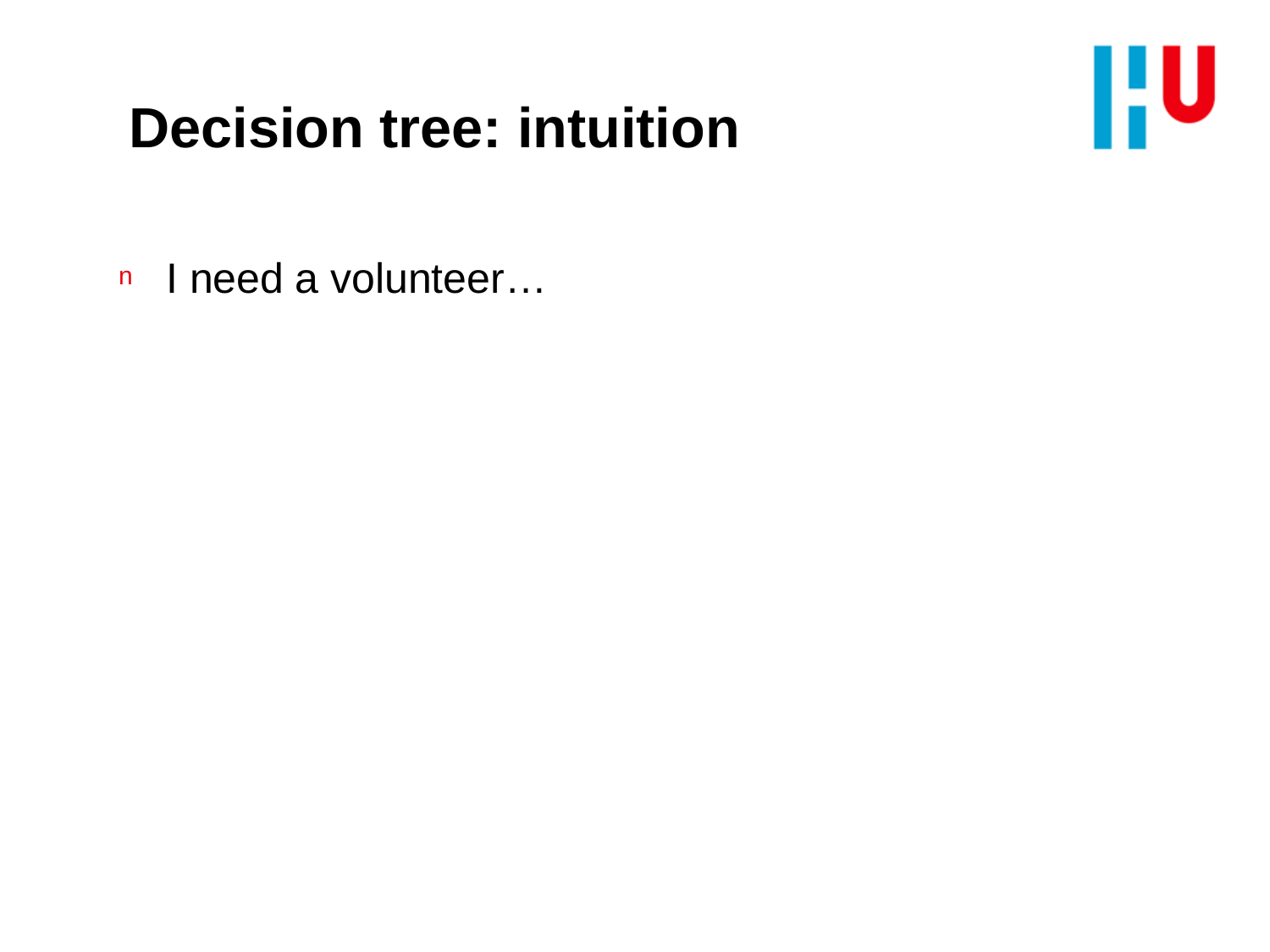

# Decision tree: intuition
I need a volunteer…